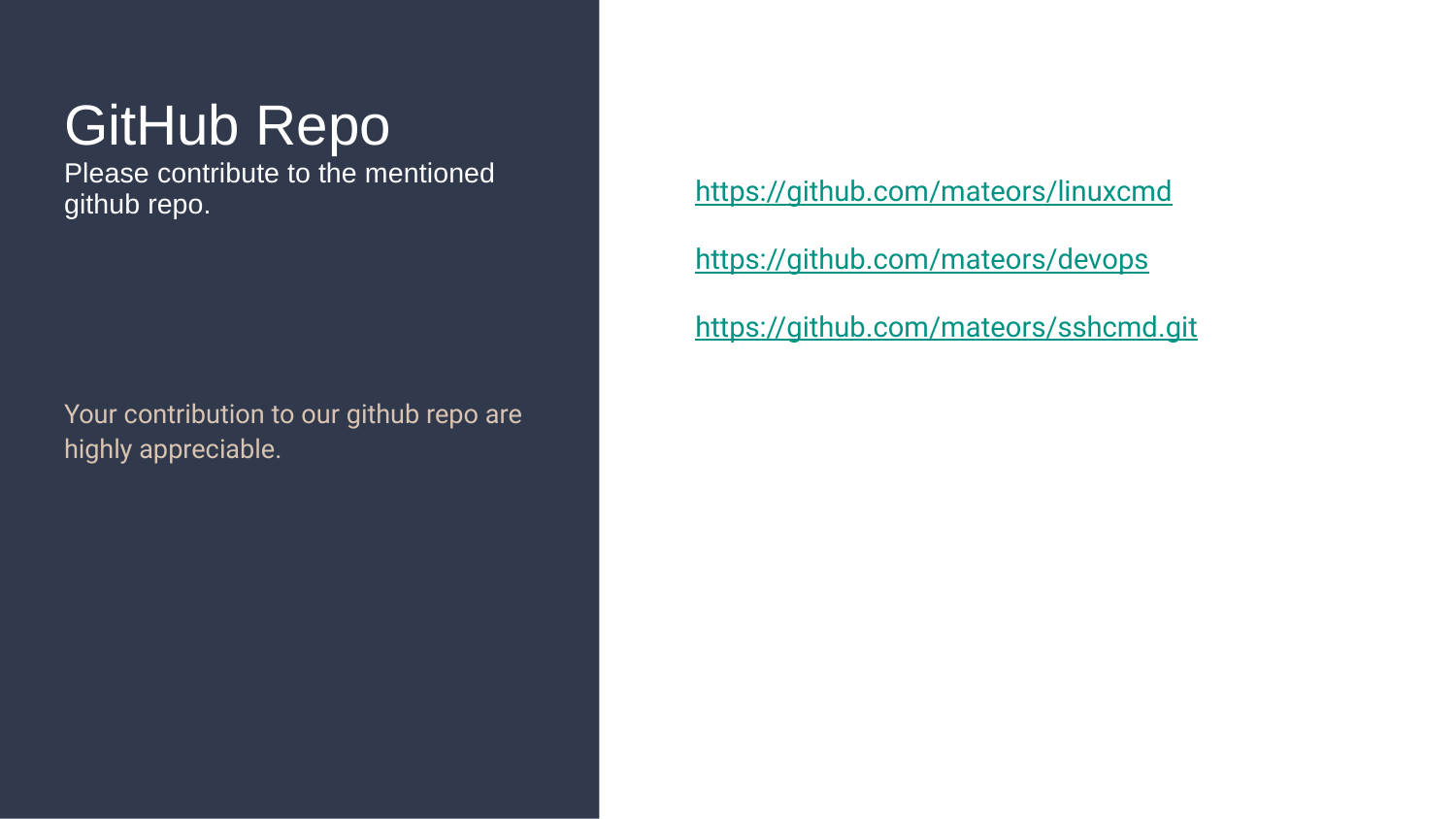

# GitHub Repo
Please contribute to the mentioned github repo.
https://github.com/mateors/linuxcmd

https://github.com/mateors/devops

https://github.com/mateors/sshcmd.git

Your contribution to our github repo are highly appreciable.